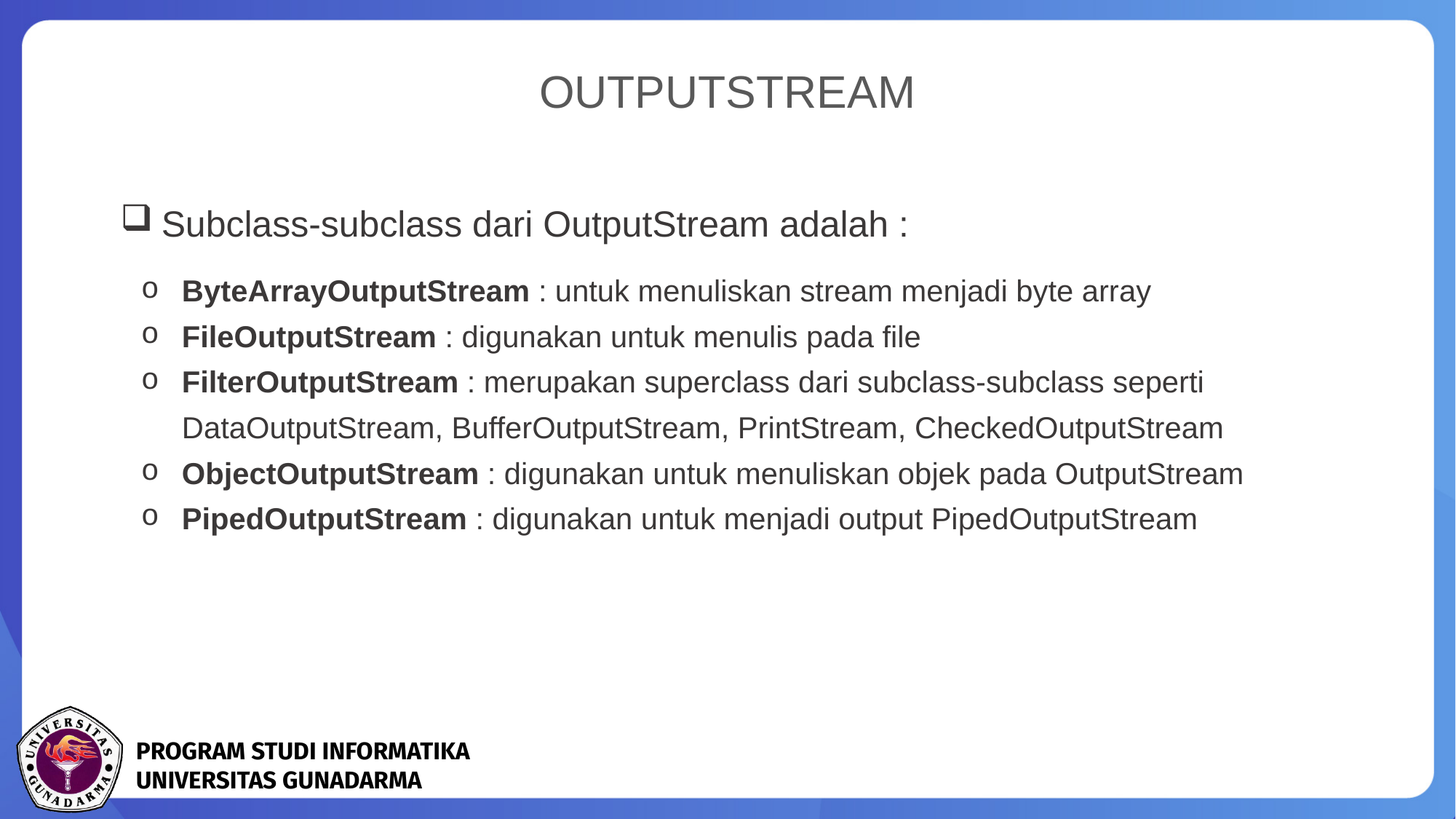

OUTPUTSTREAM
Subclass-subclass dari OutputStream adalah :
ByteArrayOutputStream : untuk menuliskan stream menjadi byte array
FileOutputStream : digunakan untuk menulis pada file
FilterOutputStream : merupakan superclass dari subclass-subclass seperti DataOutputStream, BufferOutputStream, PrintStream, CheckedOutputStream
ObjectOutputStream : digunakan untuk menuliskan objek pada OutputStream
PipedOutputStream : digunakan untuk menjadi output PipedOutputStream